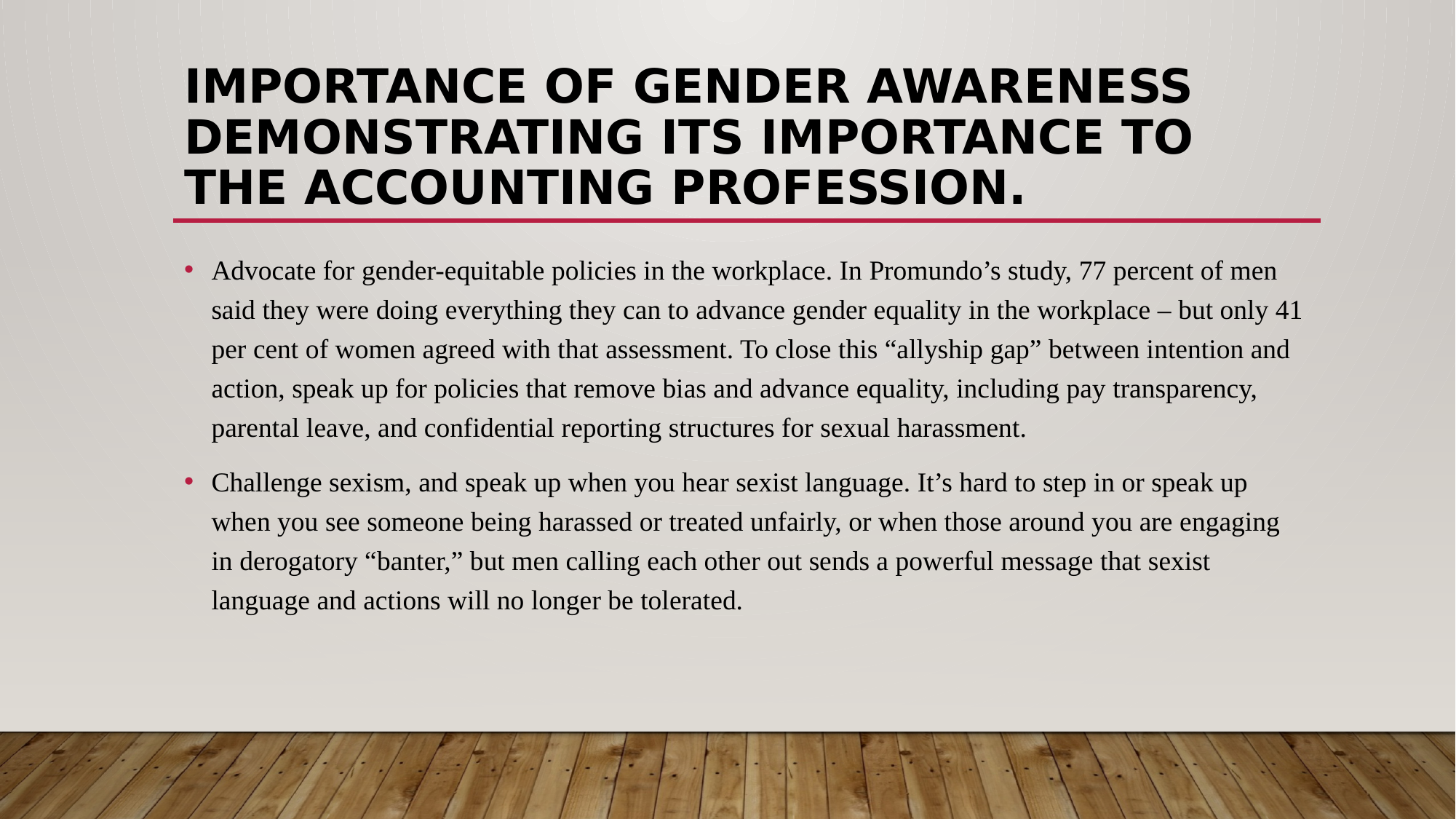

# IMPORTANCE OF gender awareness demonstrating its importance to the accounting profession.
Advocate for gender-equitable policies in the workplace. In Promundo’s study, 77 percent of men said they were doing everything they can to advance gender equality in the workplace – but only 41 per cent of women agreed with that assessment. To close this “allyship gap” between intention and action, speak up for policies that remove bias and advance equality, including pay transparency, parental leave, and confidential reporting structures for sexual harassment.
Challenge sexism, and speak up when you hear sexist language. It’s hard to step in or speak up when you see someone being harassed or treated unfairly, or when those around you are engaging in derogatory “banter,” but men calling each other out sends a powerful message that sexist language and actions will no longer be tolerated.